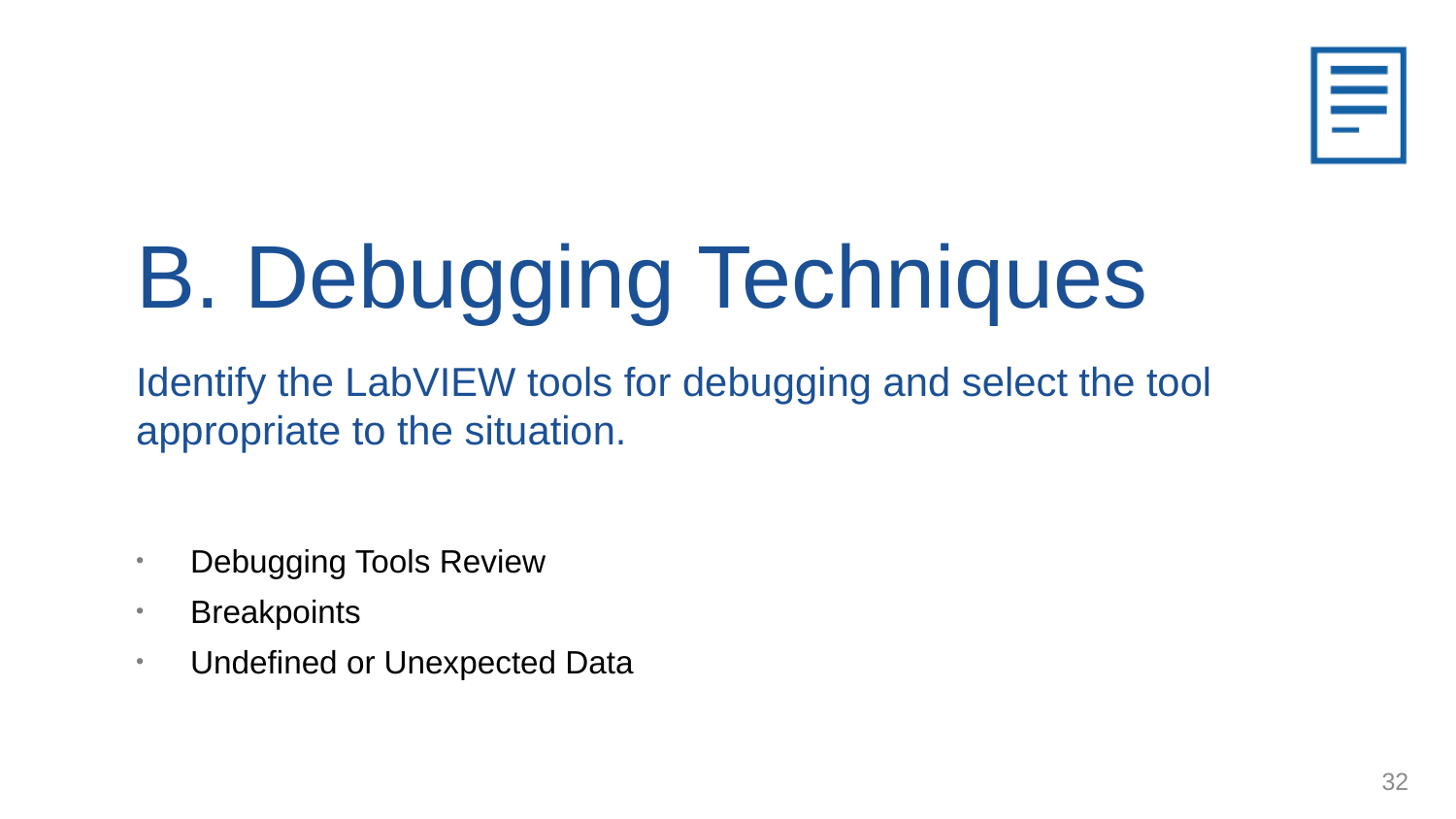

B. Debugging Techniques
Identify the LabVIEW tools for debugging and select the tool appropriate to the situation.
Debugging Tools Review
Breakpoints
Undefined or Unexpected Data
32